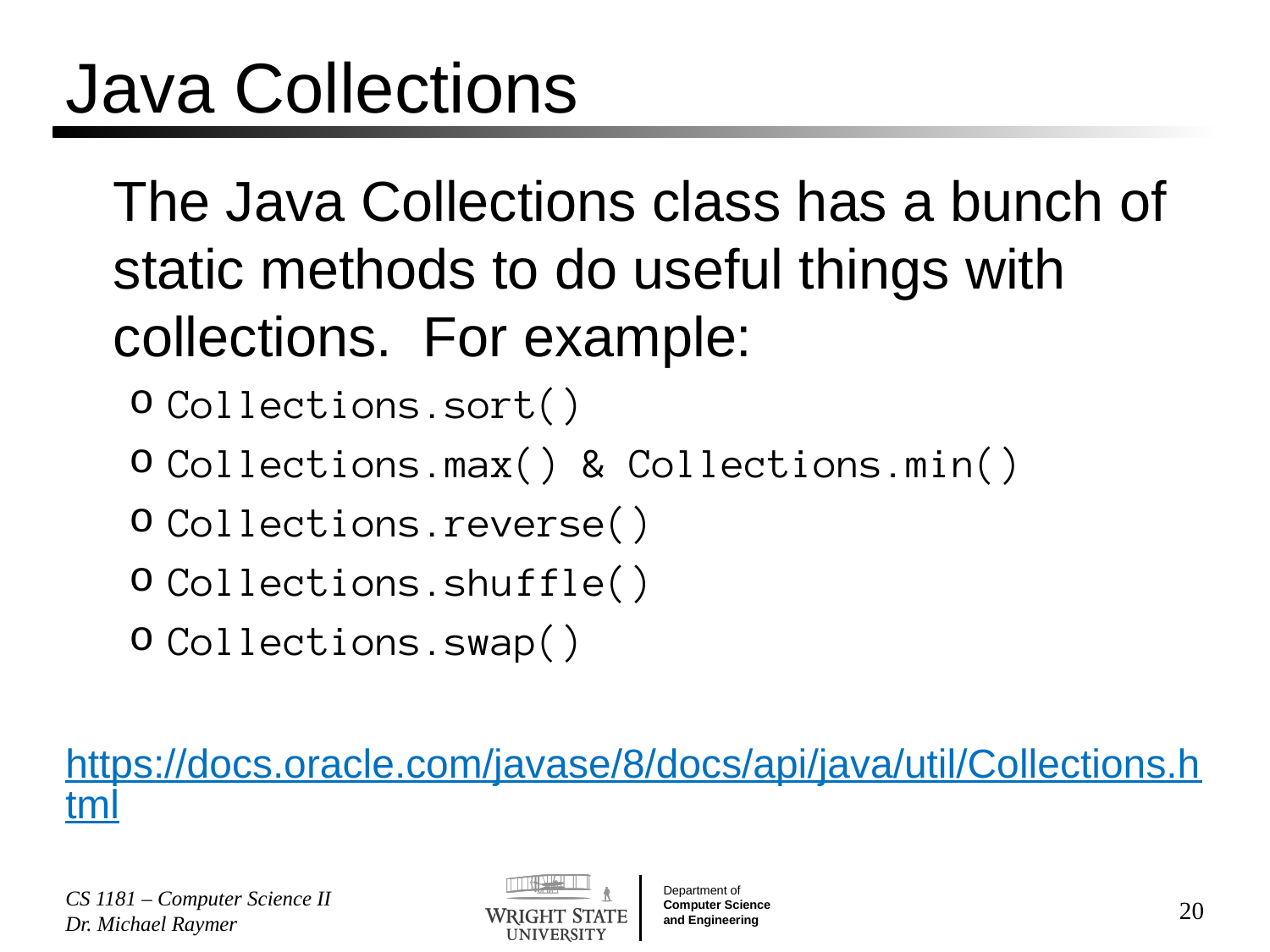

# Java Collections
The Java Collections class has a bunch of static methods to do useful things with collections.  For example:
Collections.sort()
Collections.max() & Collections.min()
Collections.reverse()
Collections.shuffle()
Collections.swap()
https://docs.oracle.com/javase/8/docs/api/java/util/Collections.html
CS 1181 – Computer Science II    Dr. Michael Raymer
20